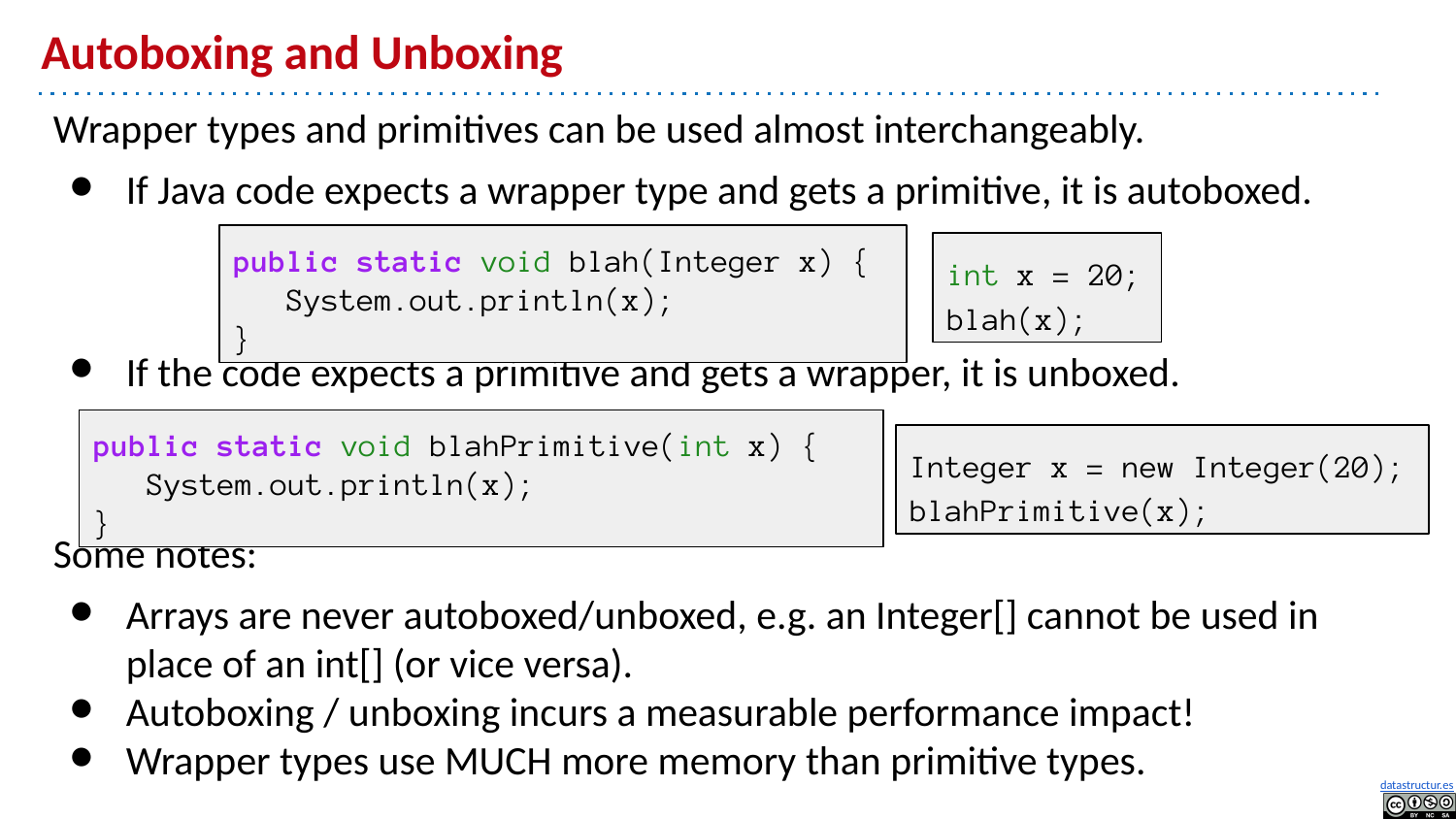

# Autoboxing and Unboxing
Wrapper types and primitives can be used almost interchangeably.
If Java code expects a wrapper type and gets a primitive, it is autoboxed.

If the code expects a primitive and gets a wrapper, it is unboxed.

Some notes:
Arrays are never autoboxed/unboxed, e.g. an Integer[] cannot be used in place of an int[] (or vice versa).
Autoboxing / unboxing incurs a measurable performance impact!
Wrapper types use MUCH more memory than primitive types.
public static void blah(Integer x) {
   System.out.println(x);
}

int x = 20;
blah(x);
public static void blahPrimitive(int x) {
   System.out.println(x);
}

Integer x = new Integer(20);
blahPrimitive(x);